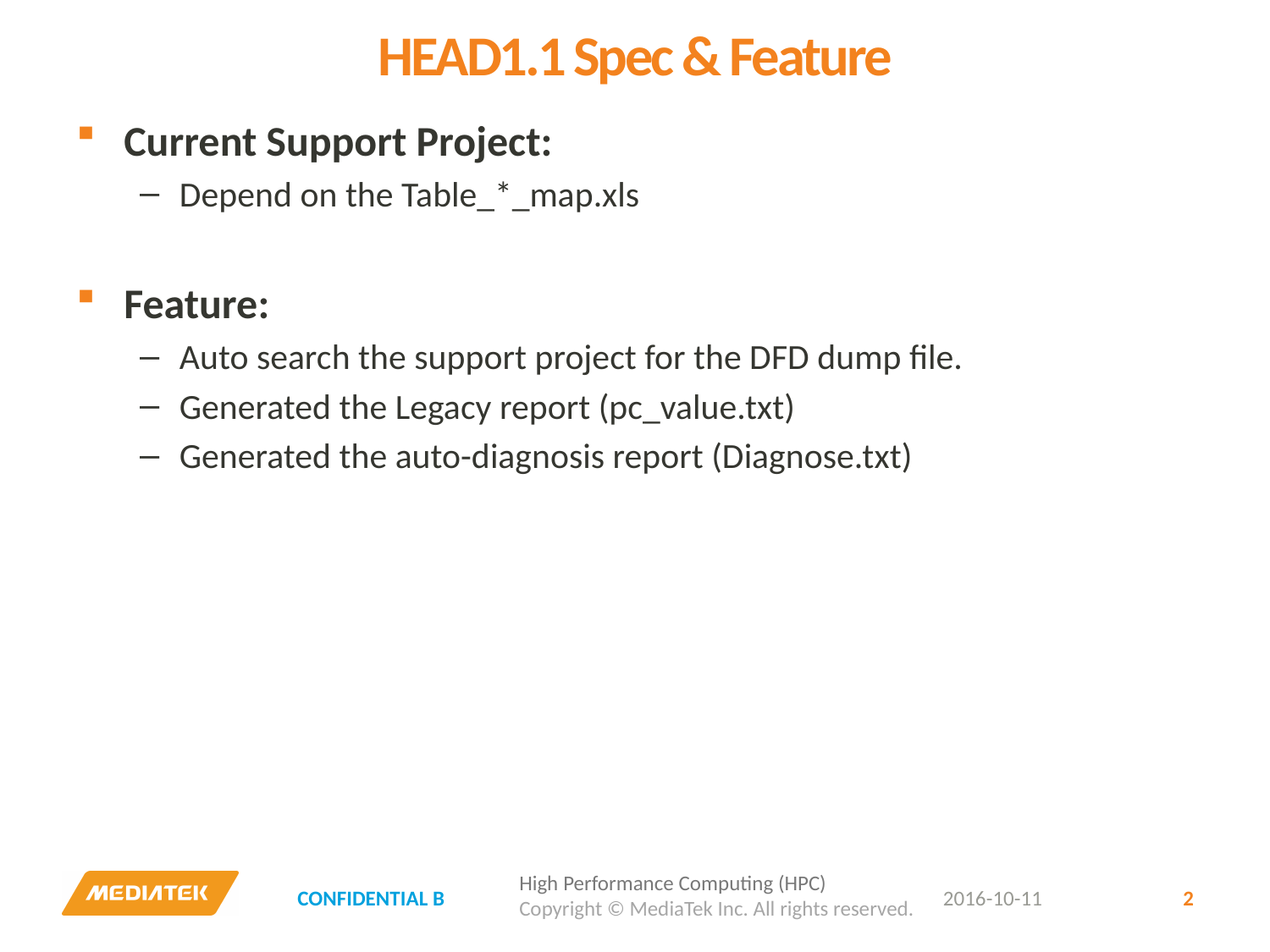

# HEAD1.1 Spec & Feature
Current Support Project:
Depend on the Table_*_map.xls

Feature:
Auto search the support project for the DFD dump file.
Generated the Legacy report (pc_value.txt)
Generated the auto-diagnosis report (Diagnose.txt)
2016-10-11
2